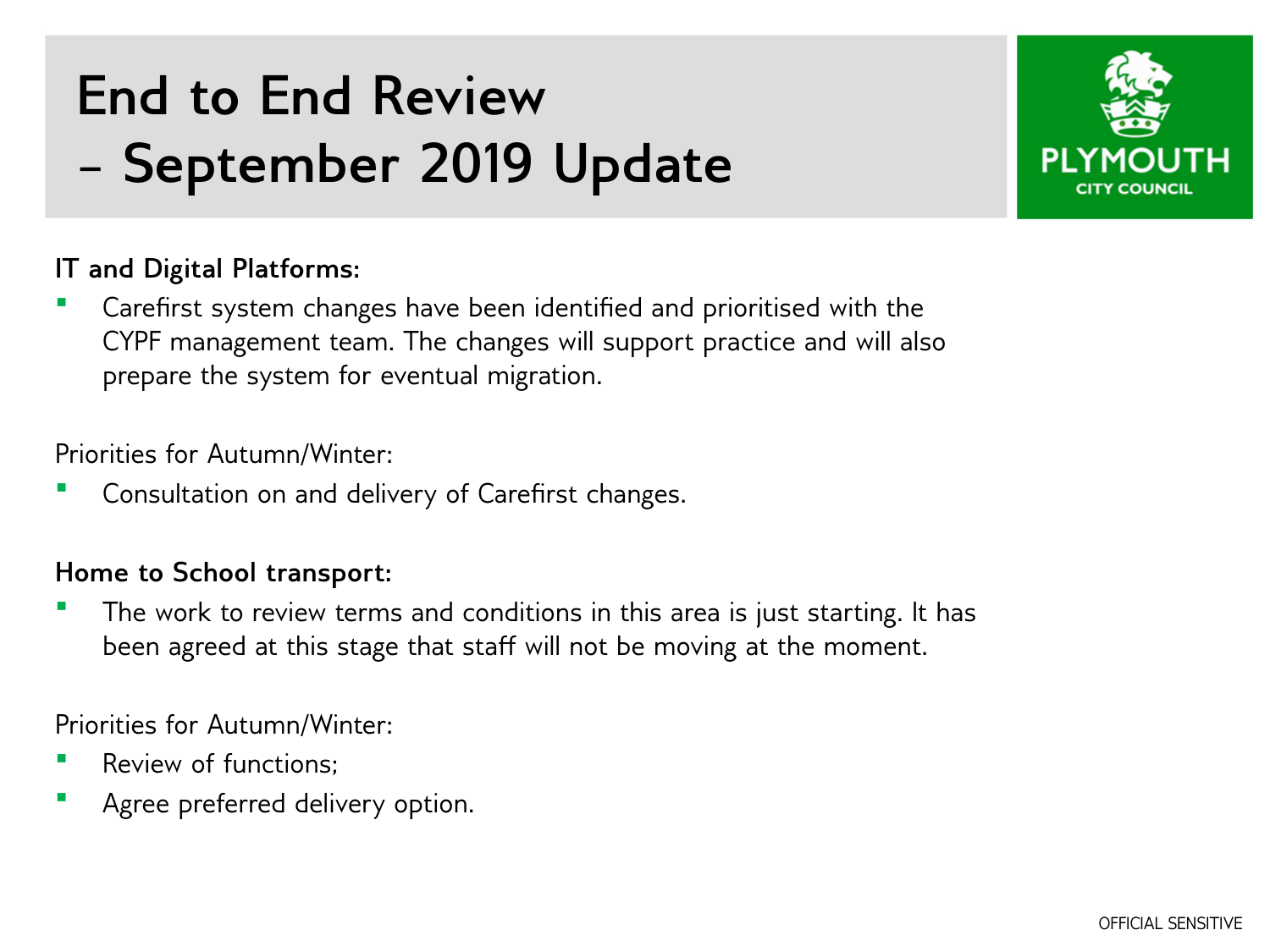

# End to End Review – September 2019 Update
IT and Digital Platforms:
Carefirst system changes have been identified and prioritised with the CYPF management team. The changes will support practice and will also prepare the system for eventual migration.

Priorities for Autumn/Winter:
Consultation on and delivery of Carefirst changes.

Home to School transport:
The work to review terms and conditions in this area is just starting. It has been agreed at this stage that staff will not be moving at the moment.

Priorities for Autumn/Winter:
Review of functions;
Agree preferred delivery option.